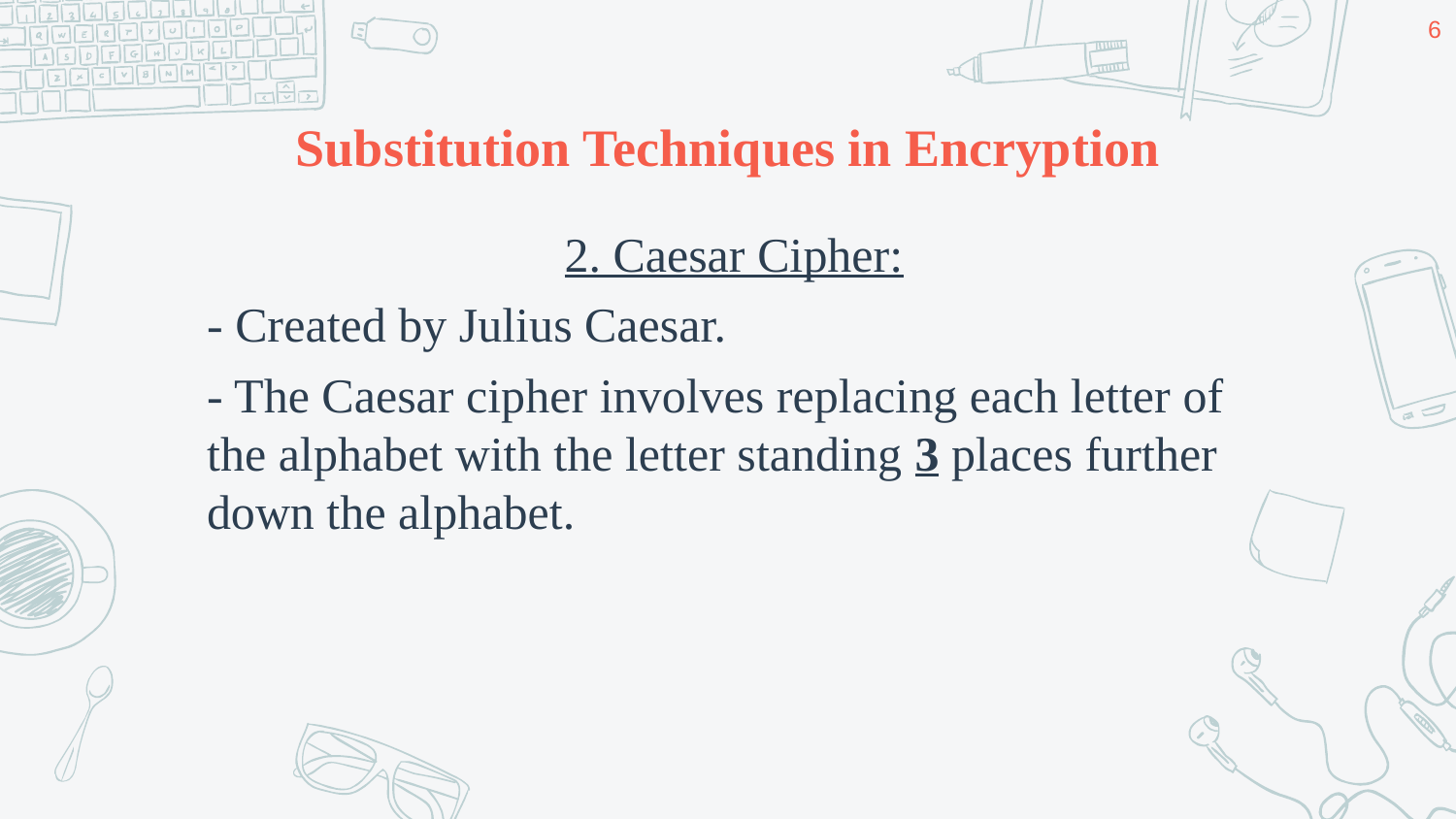

6
# Substitution Techniques in Encryption
2. Caesar Cipher:
- Created by Julius Caesar.
- The Caesar cipher involves replacing each letter of the alphabet with the letter standing 3 places further down the alphabet.